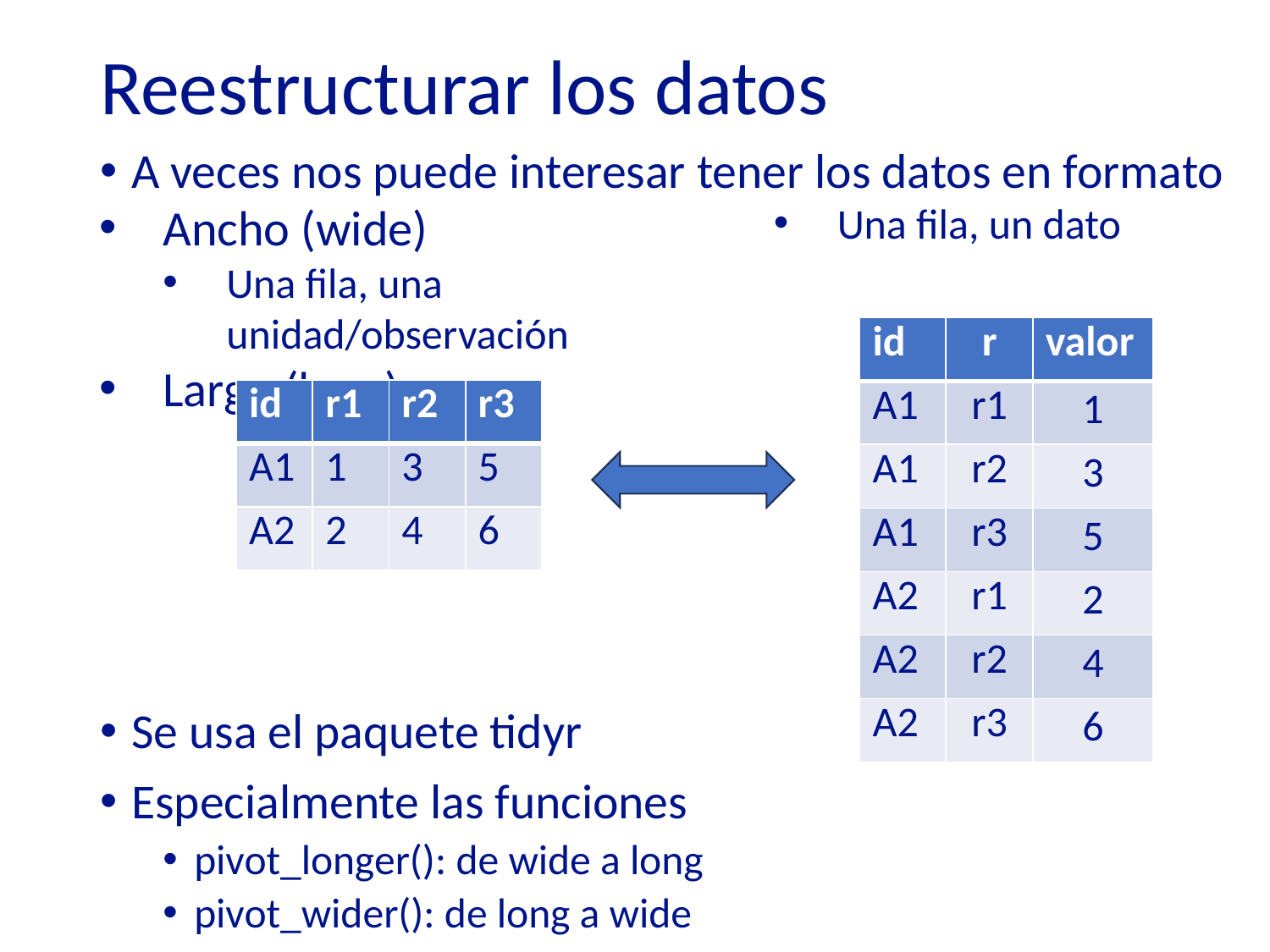

# Reestructurar los datos
A veces nos puede interesar tener los datos en formato

Se usa el paquete tidyr
Especialmente las funciones
pivot_longer(): de wide a long
pivot_wider(): de long a wide
Ancho (wide)
Una fila, una unidad/observación
Largo (long)
Una fila, un dato
| id | r | valor |
| --- | --- | --- |
| A1 | r1 | 1 |
| A1 | r2 | 3 |
| A1 | r3 | 5 |
| A2 | r1 | 2 |
| A2 | r2 | 4 |
| A2 | r3 | 6 |
| id | r1 | r2 | r3 |
| --- | --- | --- | --- |
| A1 | 1 | 3 | 5 |
| A2 | 2 | 4 | 6 |